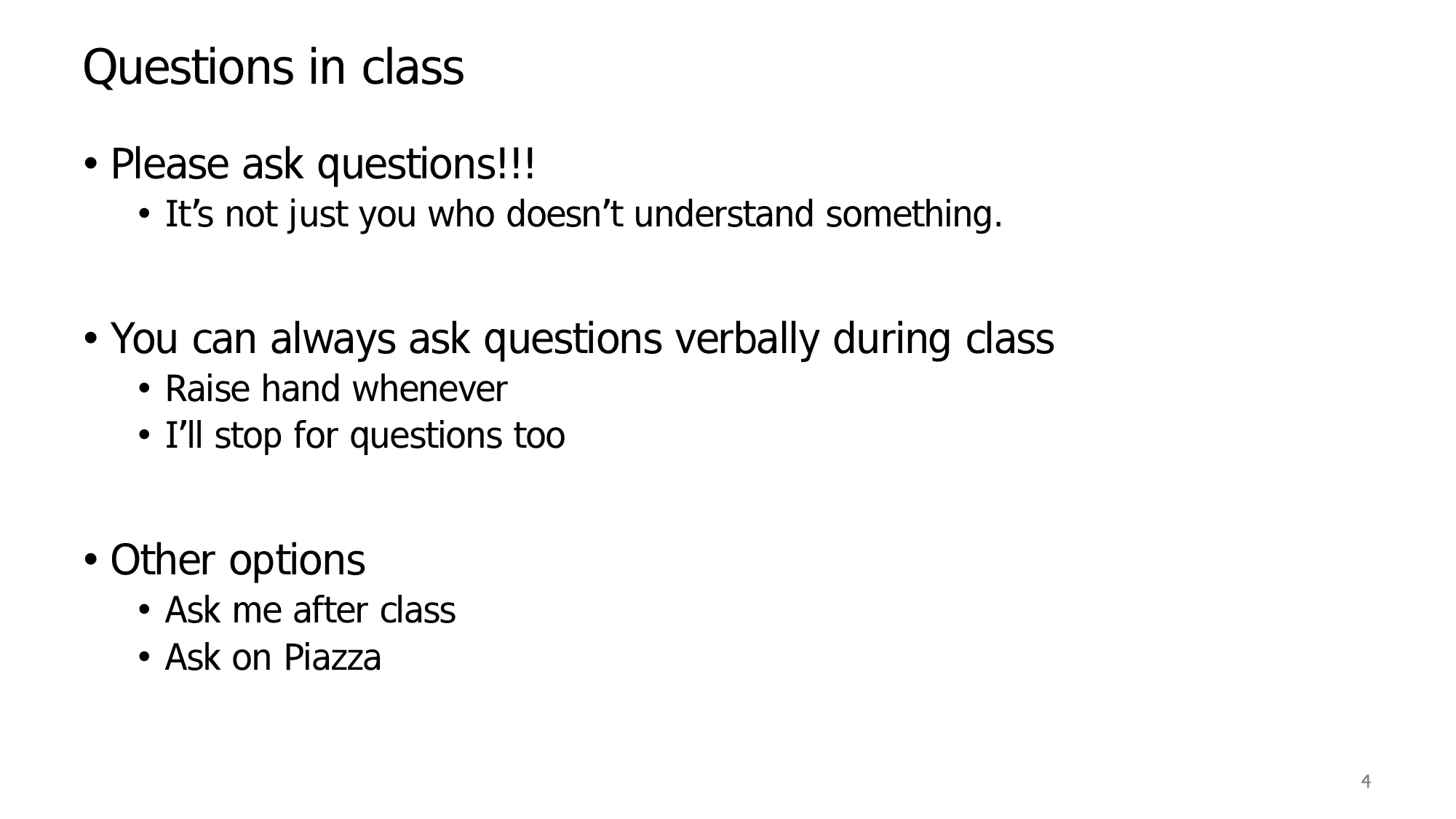

# Questions in class
Please ask questions!!!
It’s not just you who doesn’t understand something.

You can always ask questions verbally during class
Raise hand whenever
I’ll stop for questions too

Other options
Ask me after class
Ask on Piazza

4